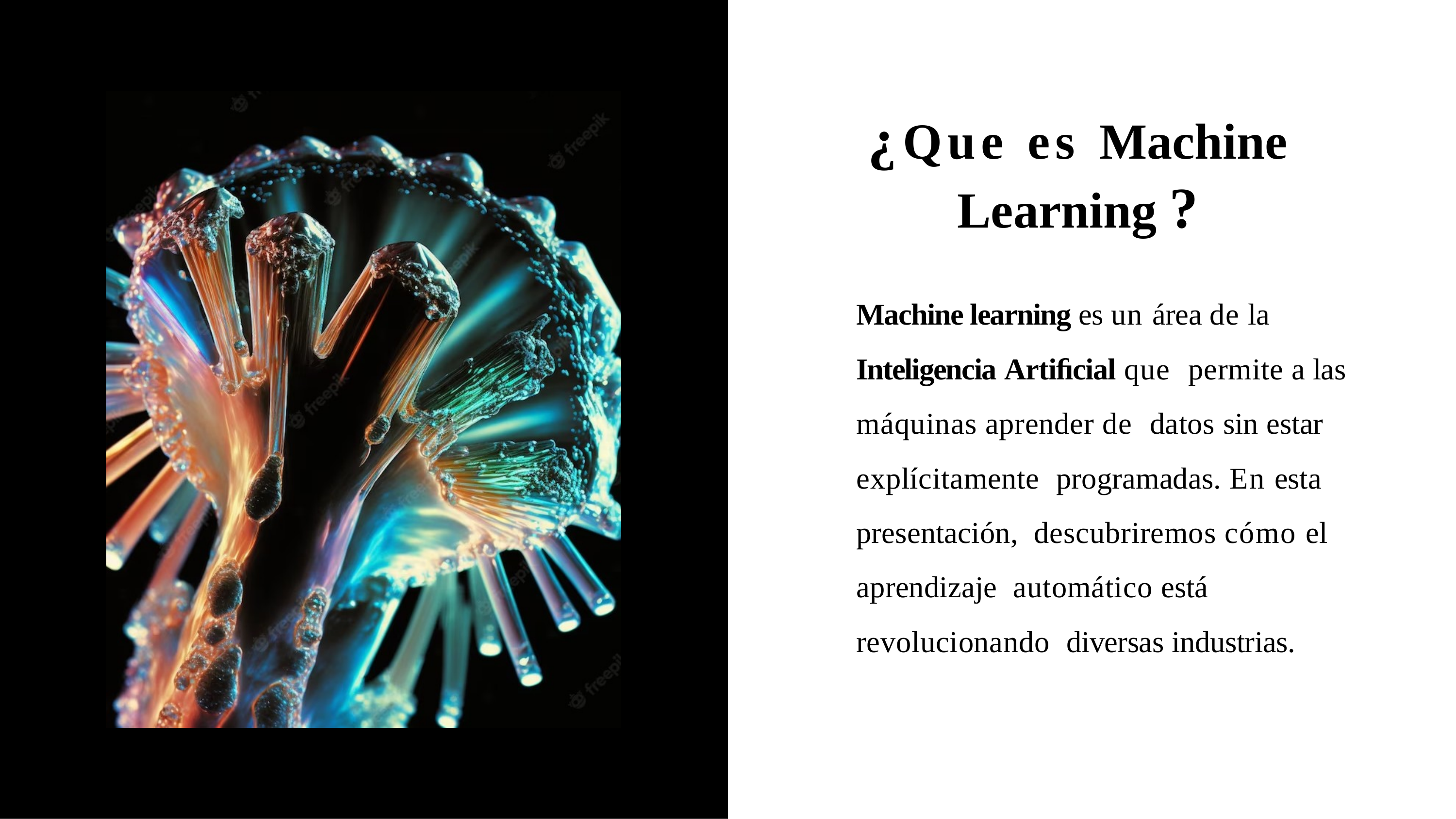

# ¿Que es Machine Learning ?
Machine learning es un área de la Inteligencia Artiﬁcial que  permite a las máquinas aprender de  datos sin estar explícitamente  programadas. En esta presentación,  descubriremos cómo el aprendizaje  automático está revolucionando  diversas industrias.